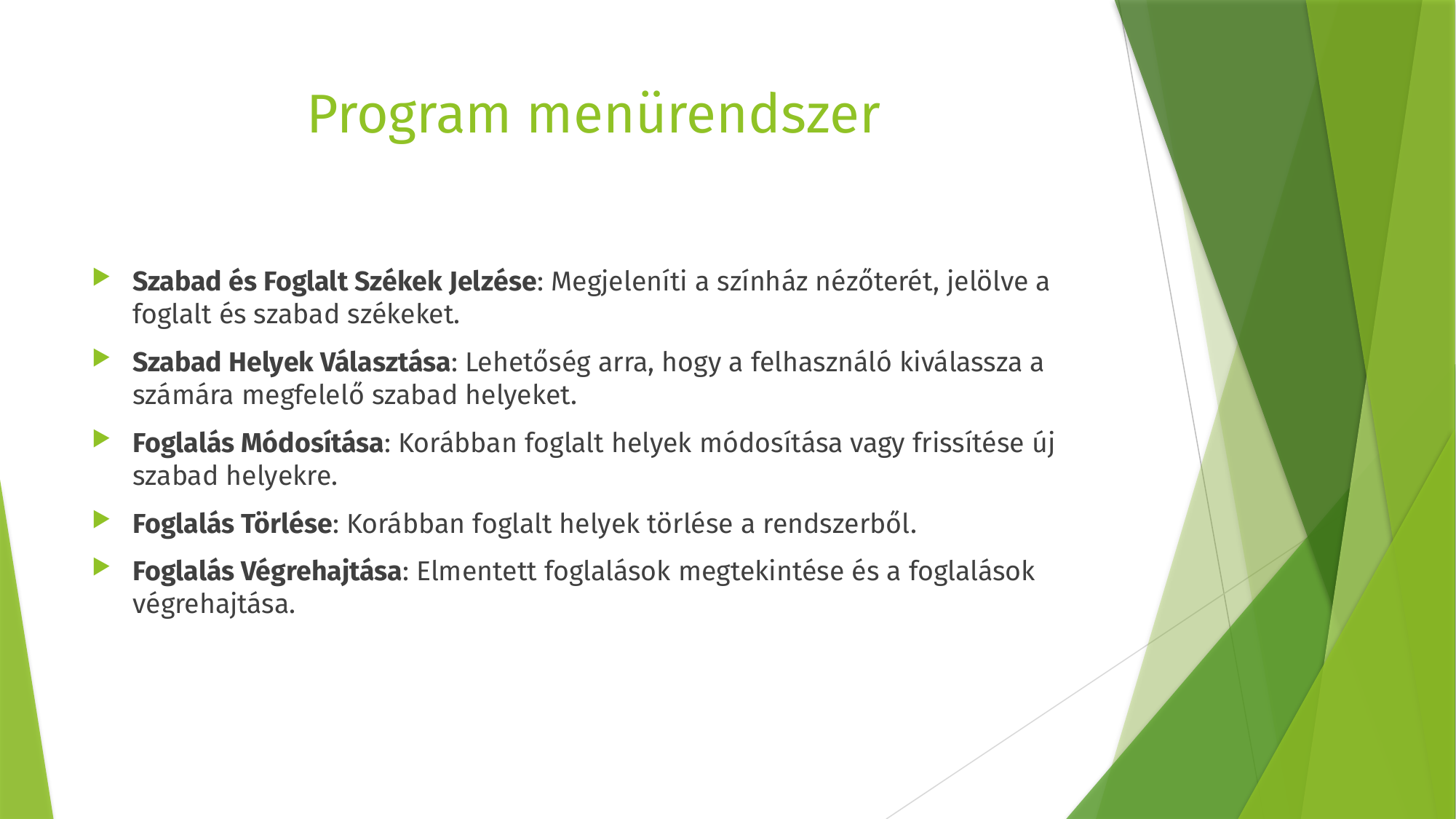

# Program menürendszer
Szabad és Foglalt Székek Jelzése: Megjeleníti a színház nézőterét, jelölve a foglalt és szabad székeket.
Szabad Helyek Választása: Lehetőség arra, hogy a felhasználó kiválassza a számára megfelelő szabad helyeket.
Foglalás Módosítása: Korábban foglalt helyek módosítása vagy frissítése új szabad helyekre.
Foglalás Törlése: Korábban foglalt helyek törlése a rendszerből.
Foglalás Végrehajtása: Elmentett foglalások megtekintése és a foglalások végrehajtása.